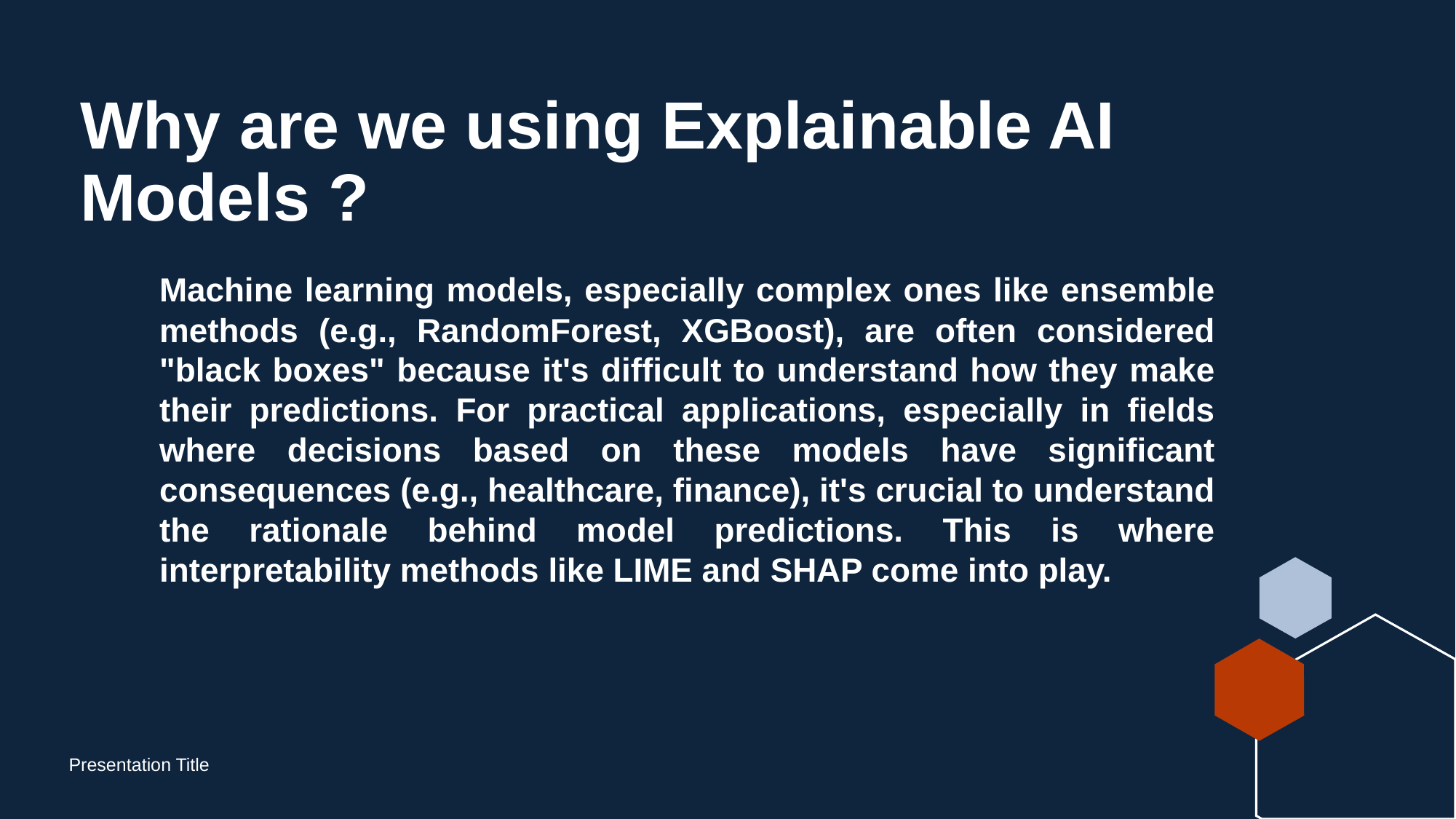

# Why are we using Explainable AI Models ?
Machine learning models, especially complex ones like ensemble methods (e.g., RandomForest, XGBoost), are often considered "black boxes" because it's difficult to understand how they make their predictions. For practical applications, especially in fields where decisions based on these models have significant consequences (e.g., healthcare, finance), it's crucial to understand the rationale behind model predictions. This is where interpretability methods like LIME and SHAP come into play.

Presentation Title